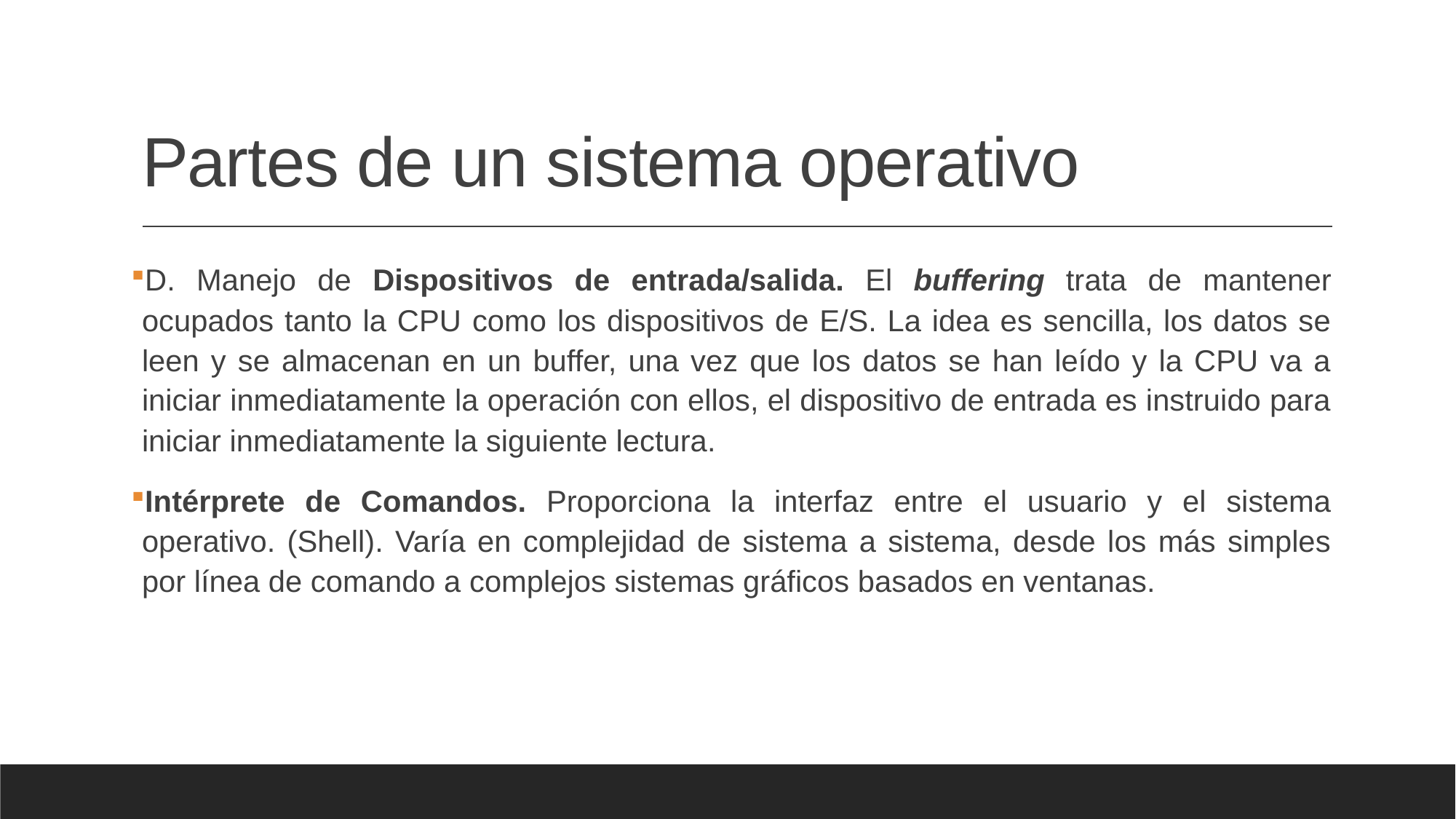

# Partes de un sistema operativo
D. Manejo de Dispositivos de entrada/salida. El buffering trata de mantener ocupados tanto la CPU como los dispositivos de E/S. La idea es sencilla, los datos se leen y se almacenan en un buffer, una vez que los datos se han leído y la CPU va a iniciar inmediatamente la operación con ellos, el dispositivo de entrada es instruido para iniciar inmediatamente la siguiente lectura.
Intérprete de Comandos. Proporciona la interfaz entre el usuario y el sistema operativo. (Shell). Varía en complejidad de sistema a sistema, desde los más simples por línea de comando a complejos sistemas gráficos basados en ventanas.